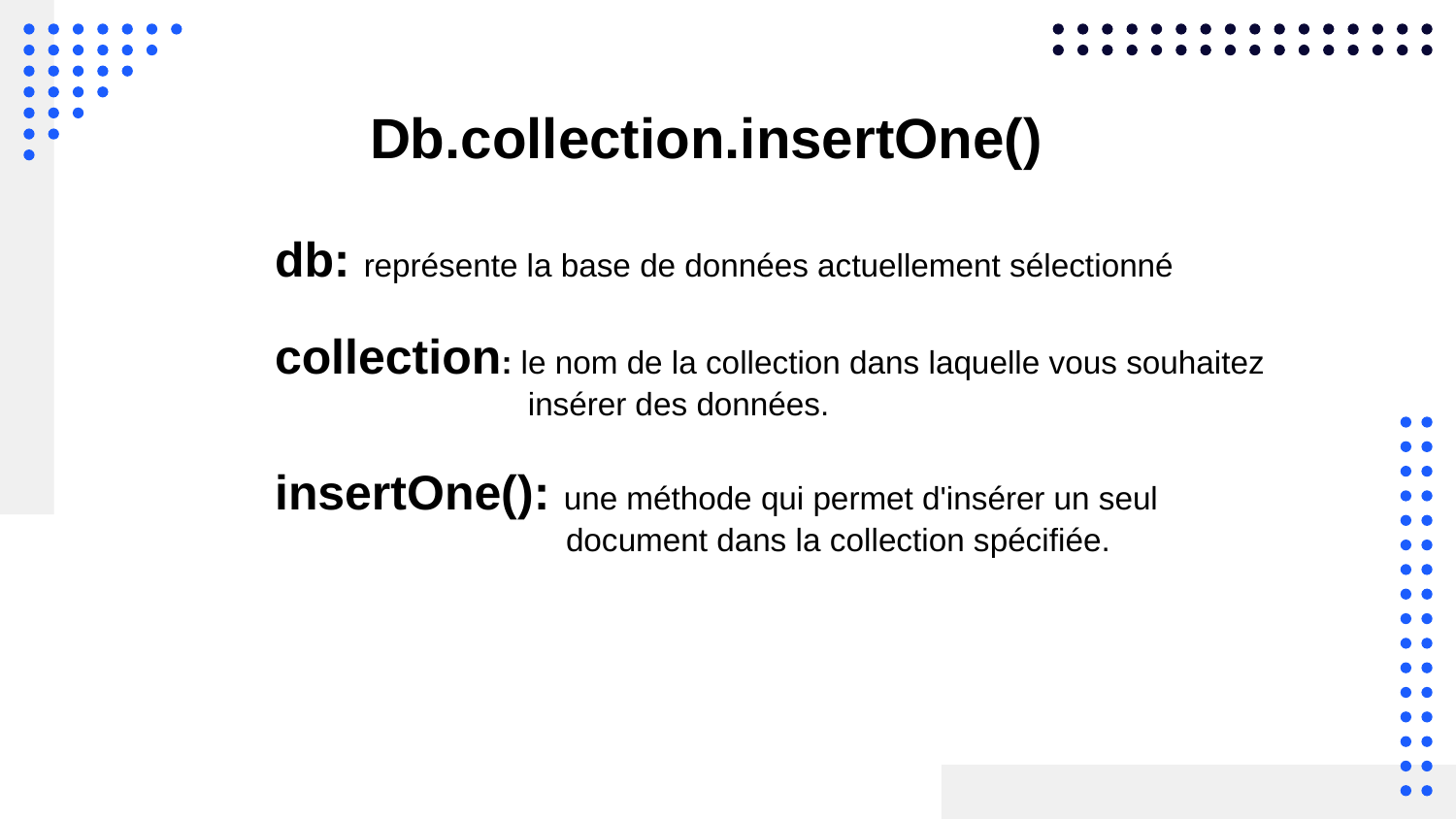

#

	       Db.collection.insertOne()

	db: représente la base de données actuellement sélectionné

	collection: le nom de la collection dans laquelle vous souhaitez 			            insérer des données.

	insertOne(): une méthode qui permet d'insérer un seul 				document dans la collection spécifiée.